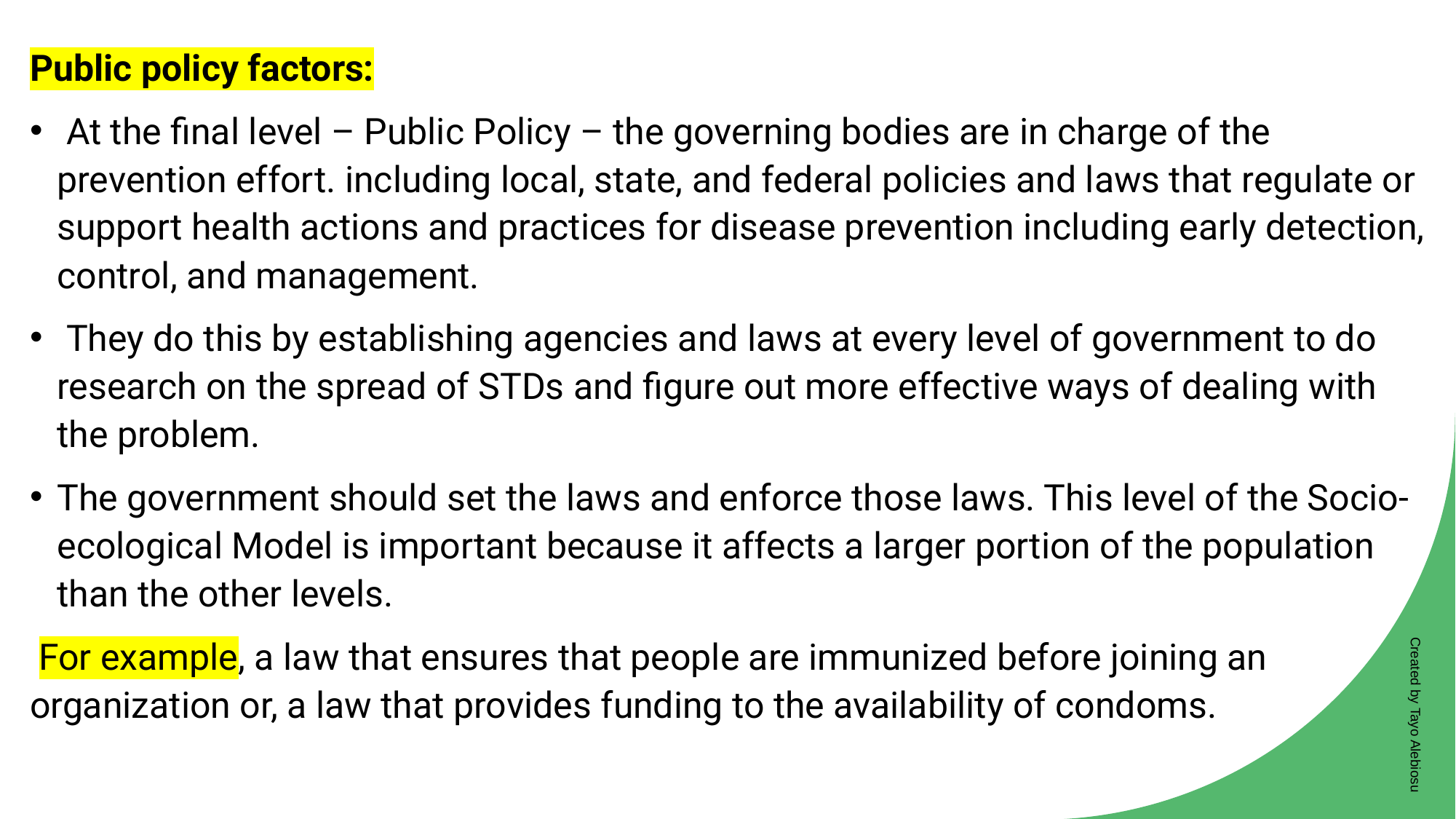

Public policy factors:
 At the final level – Public Policy – the governing bodies are in charge of the prevention effort. including local, state, and federal policies and laws that regulate or support health actions and practices for disease prevention including early detection, control, and management.
 They do this by establishing agencies and laws at every level of government to do research on the spread of STDs and figure out more effective ways of dealing with the problem.
The government should set the laws and enforce those laws. This level of the Socio-ecological Model is important because it affects a larger portion of the population than the other levels.
 For example, a law that ensures that people are immunized before joining an organization or, a law that provides funding to the availability of condoms.
Created by Tayo Alebiosu